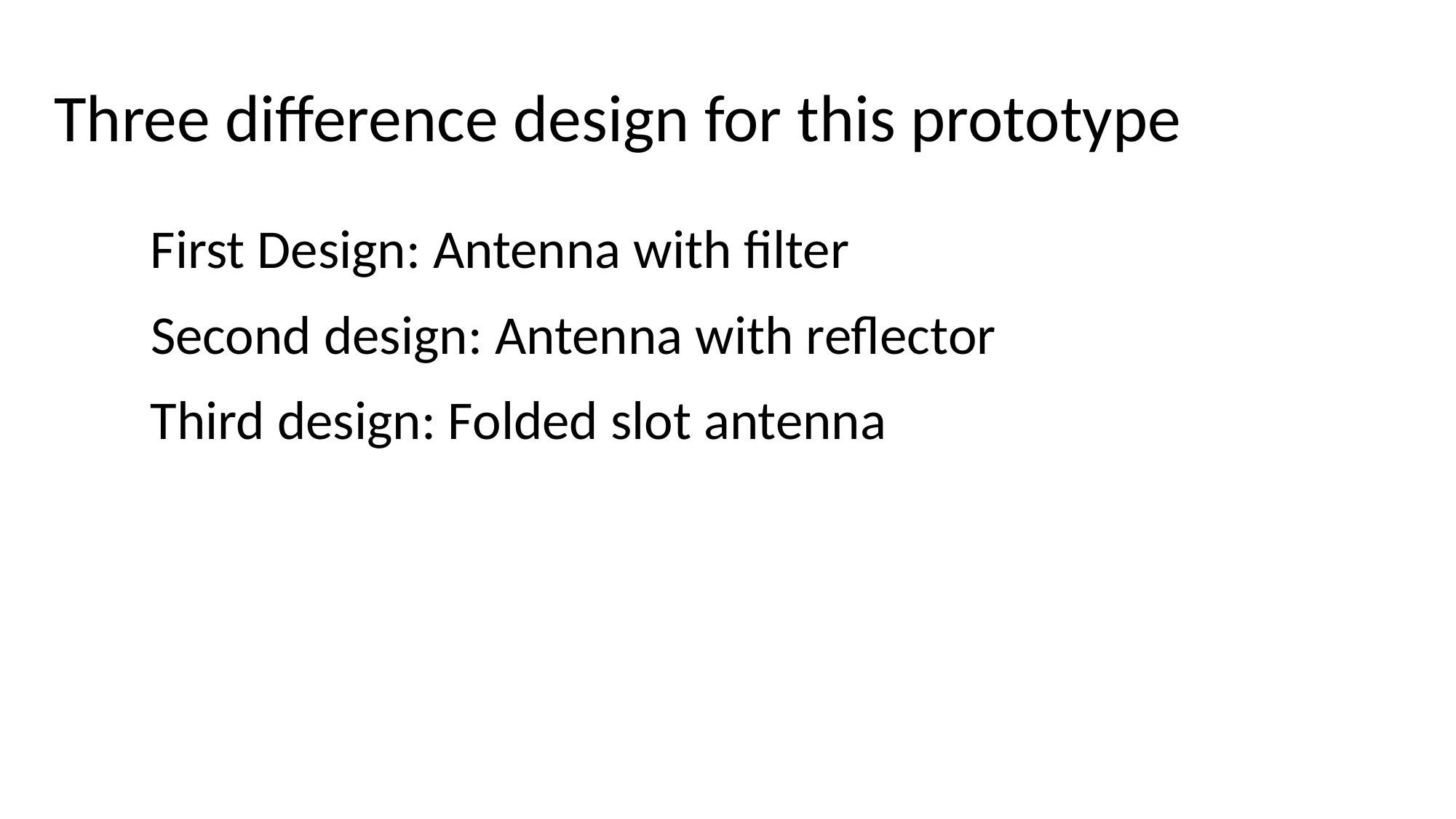

# Three difference design for this prototype
First Design: Antenna with filter
Second design: Antenna with reflector
Third design: Folded slot antenna